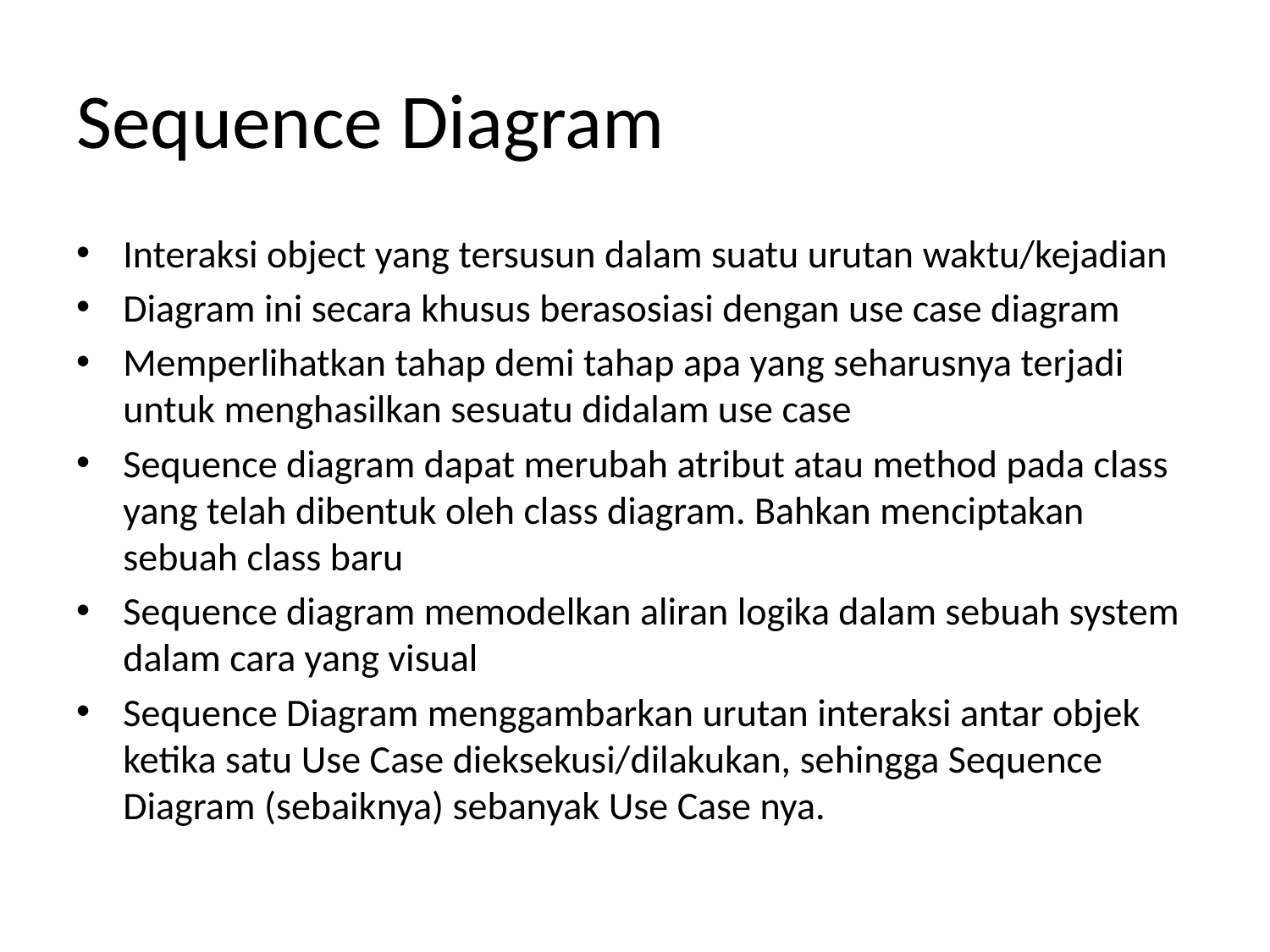

# Sequence Diagram
Interaksi object yang tersusun dalam suatu urutan waktu/kejadian
Diagram ini secara khusus berasosiasi dengan use case diagram
Memperlihatkan tahap demi tahap apa yang seharusnya terjadi untuk menghasilkan sesuatu didalam use case
Sequence diagram dapat merubah atribut atau method pada class yang telah dibentuk oleh class diagram. Bahkan menciptakan sebuah class baru
Sequence diagram memodelkan aliran logika dalam sebuah system dalam cara yang visual
Sequence Diagram menggambarkan urutan interaksi antar objek ketika satu Use Case dieksekusi/dilakukan, sehingga Sequence Diagram (sebaiknya) sebanyak Use Case nya.